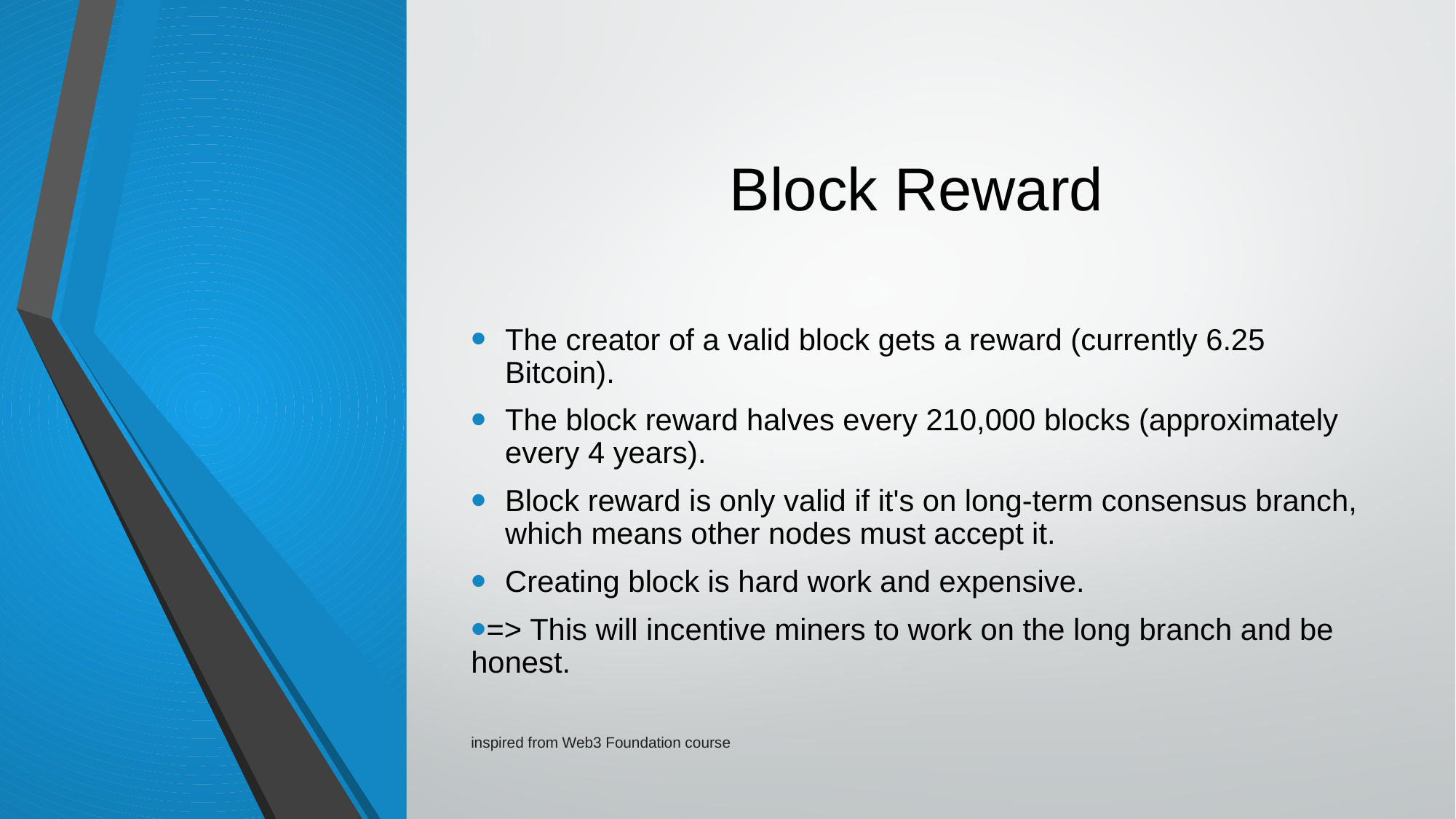

# Block Reward

The creator of a valid block gets a reward (currently 6.25 Bitcoin).
The block reward halves every 210,000 blocks (approximately every 4 years).
Block reward is only valid if it's on long-term consensus branch, which means other nodes must accept it.
Creating block is hard work and expensive.
=> This will incentive miners to work on the long branch and be honest.

inspired from Web3 Foundation course